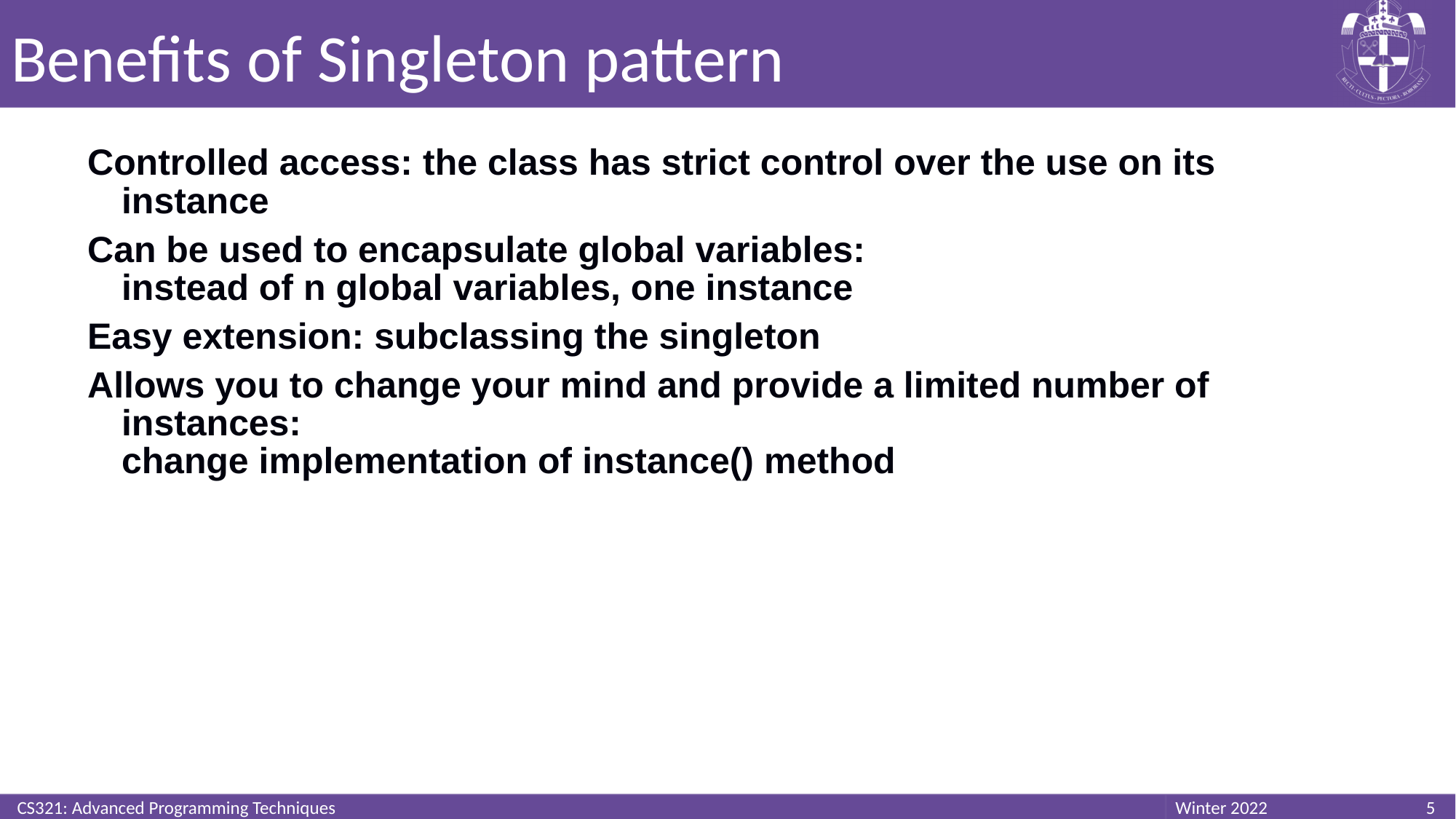

# Benefits of Singleton pattern
Controlled access: the class has strict control over the use on its instance
Can be used to encapsulate global variables:
instead of n global variables, one instance
Easy extension: subclassing the singleton
Allows you to change your mind and provide a limited number of instances:
change implementation of instance() method
CS321: Advanced Programming Techniques
5
Winter 2022